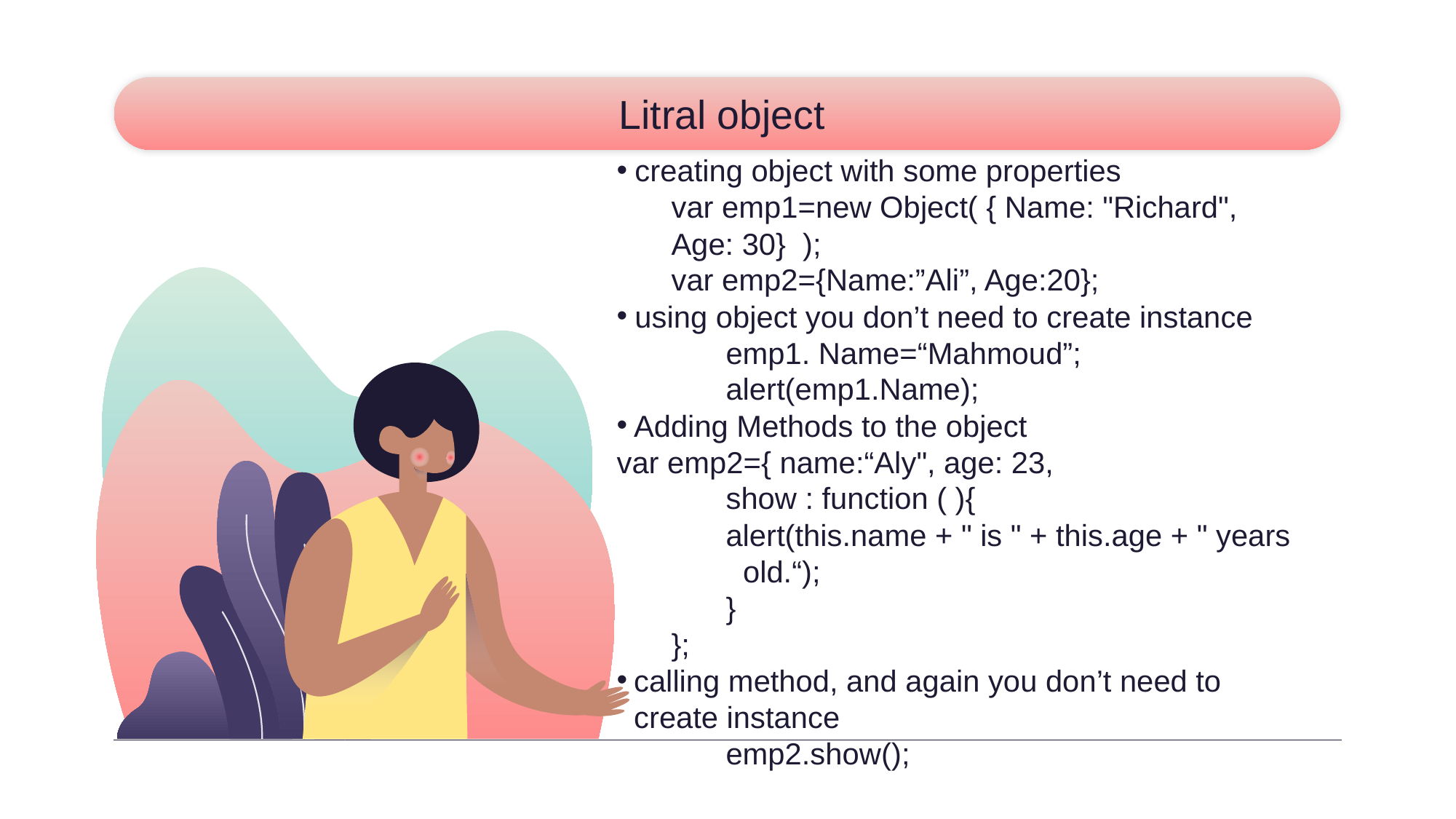

# Litral object
creating object with some properties
var emp1=new Object( { Name: "Richard", Age: 30}  );
var emp2={Name:”Ali”, Age:20};
using object you don’t need to create instance
	emp1. Name=“Mahmoud”;
	alert(emp1.Name);
Adding Methods to the object
var emp2={ name:“Aly", age: 23,
show : function ( ){
alert(this.name + " is " + this.age + " years old.“);
}
};
calling method, and again you don’t need to create instance
	emp2.show();